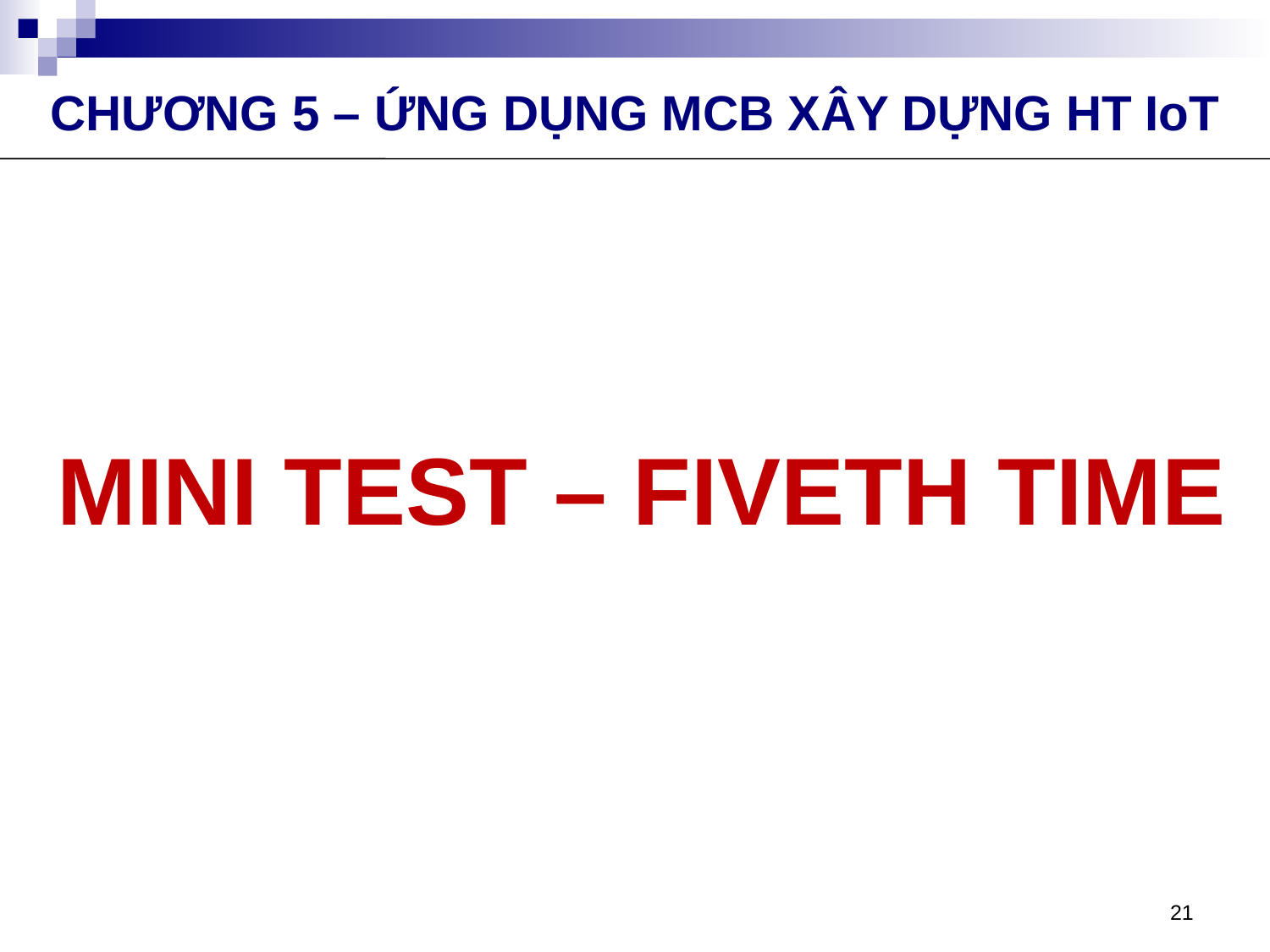

CHƯƠNG 5 – ỨNG DỤNG MCB XÂY DỰNG HT IoT

MINI TEST – FIVETH TIME
21